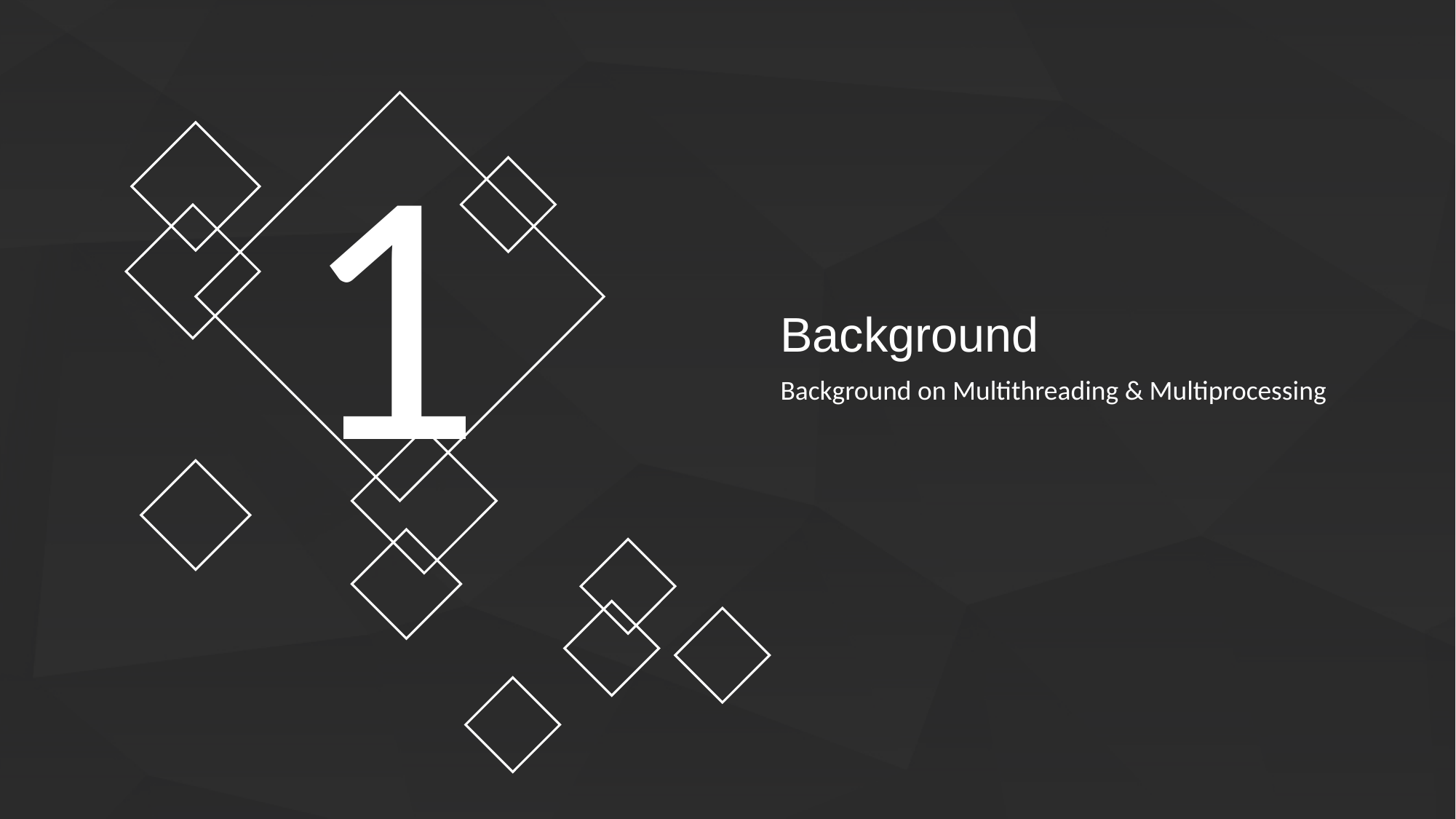

1

Background
Background on Multithreading & Multiprocessing